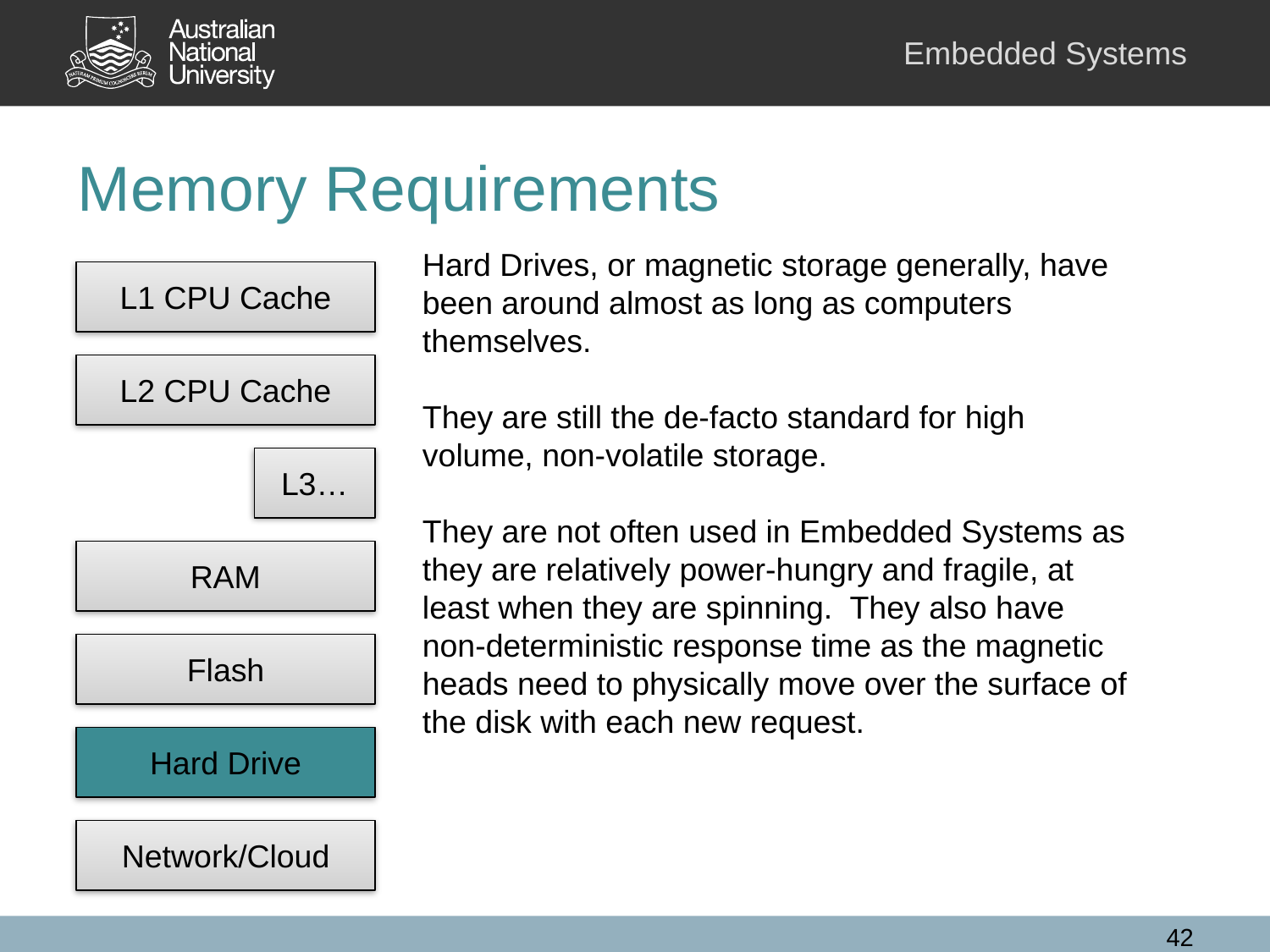

# Memory Requirements
Hard Drives, or magnetic storage generally, have been around almost as long as computers themselves.

They are still the de-facto standard for high volume, non-volatile storage.

They are not often used in Embedded Systems as they are relatively power-hungry and fragile, at least when they are spinning.  They also have non-deterministic response time as the magnetic heads need to physically move over the surface of the disk with each new request.
L1 CPU Cache
L2 CPU Cache
L3…
RAM
Flash
Hard Drive
Network/Cloud
42